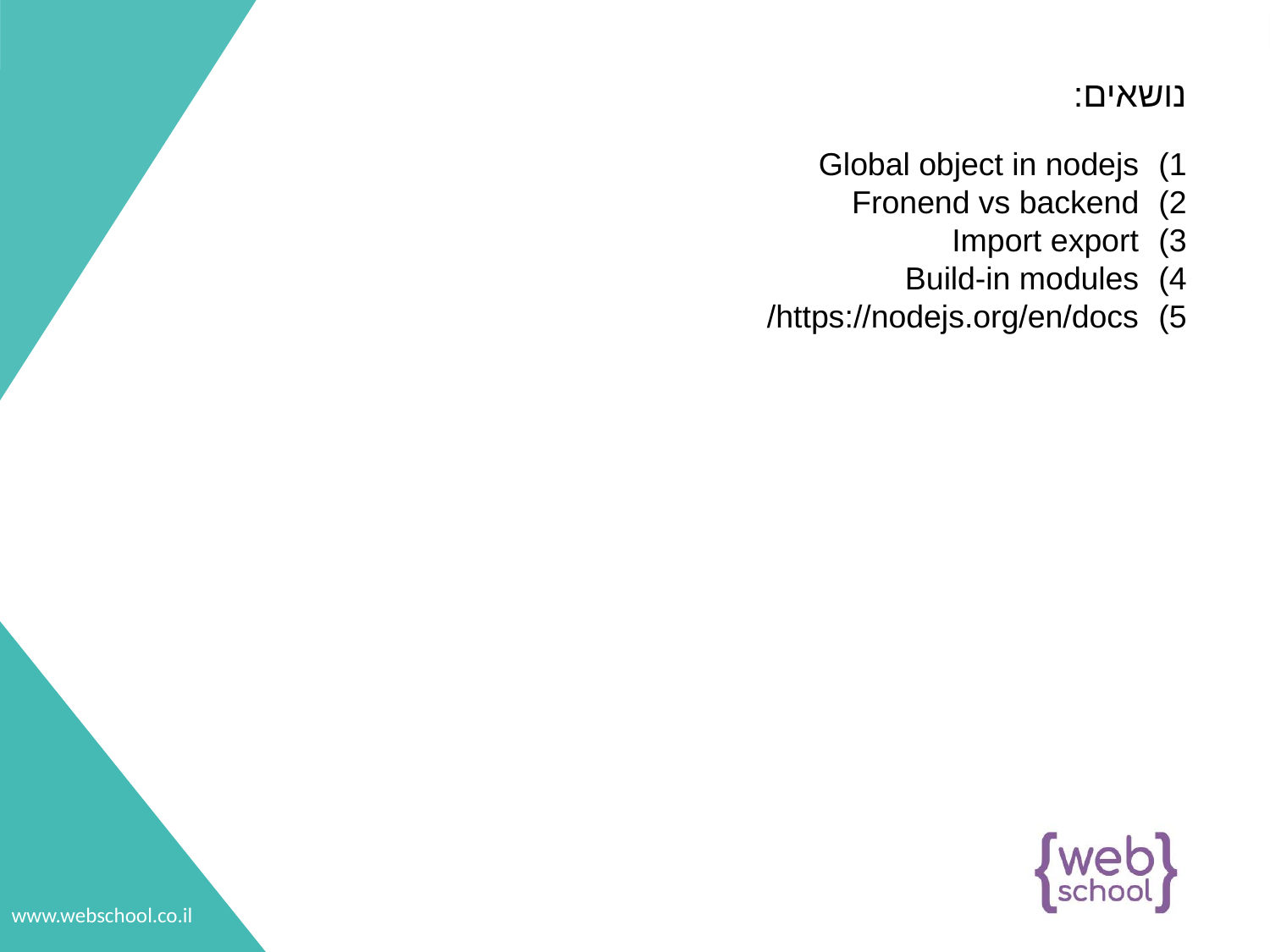

נושאים:

Global object in nodejs
Fronend vs backend
Import export
Build-in modules
https://nodejs.org/en/docs/